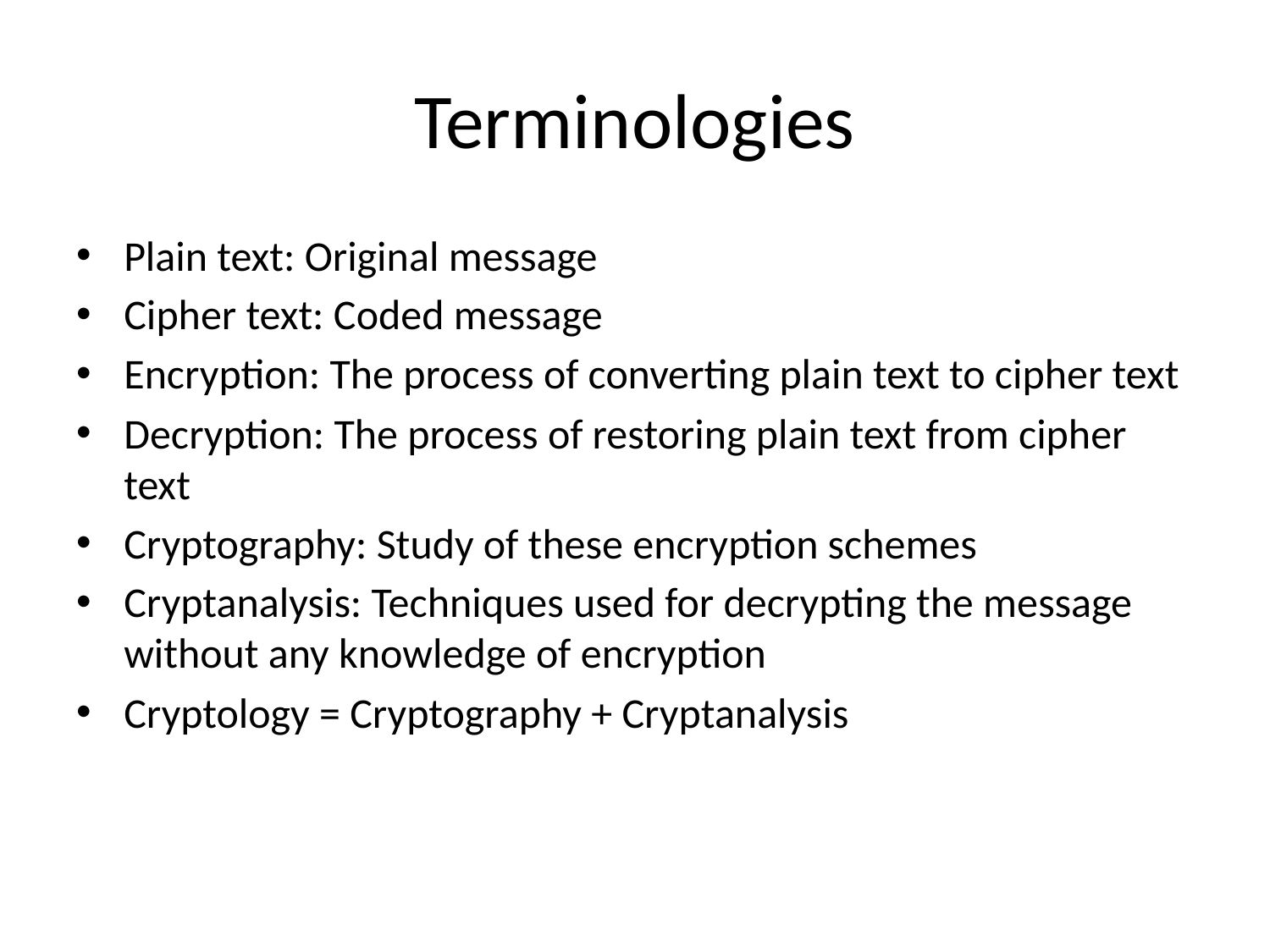

# Terminologies
Plain text: Original message
Cipher text: Coded message
Encryption: The process of converting plain text to cipher text
Decryption: The process of restoring plain text from cipher text
Cryptography: Study of these encryption schemes
Cryptanalysis: Techniques used for decrypting the message without any knowledge of encryption
Cryptology = Cryptography + Cryptanalysis